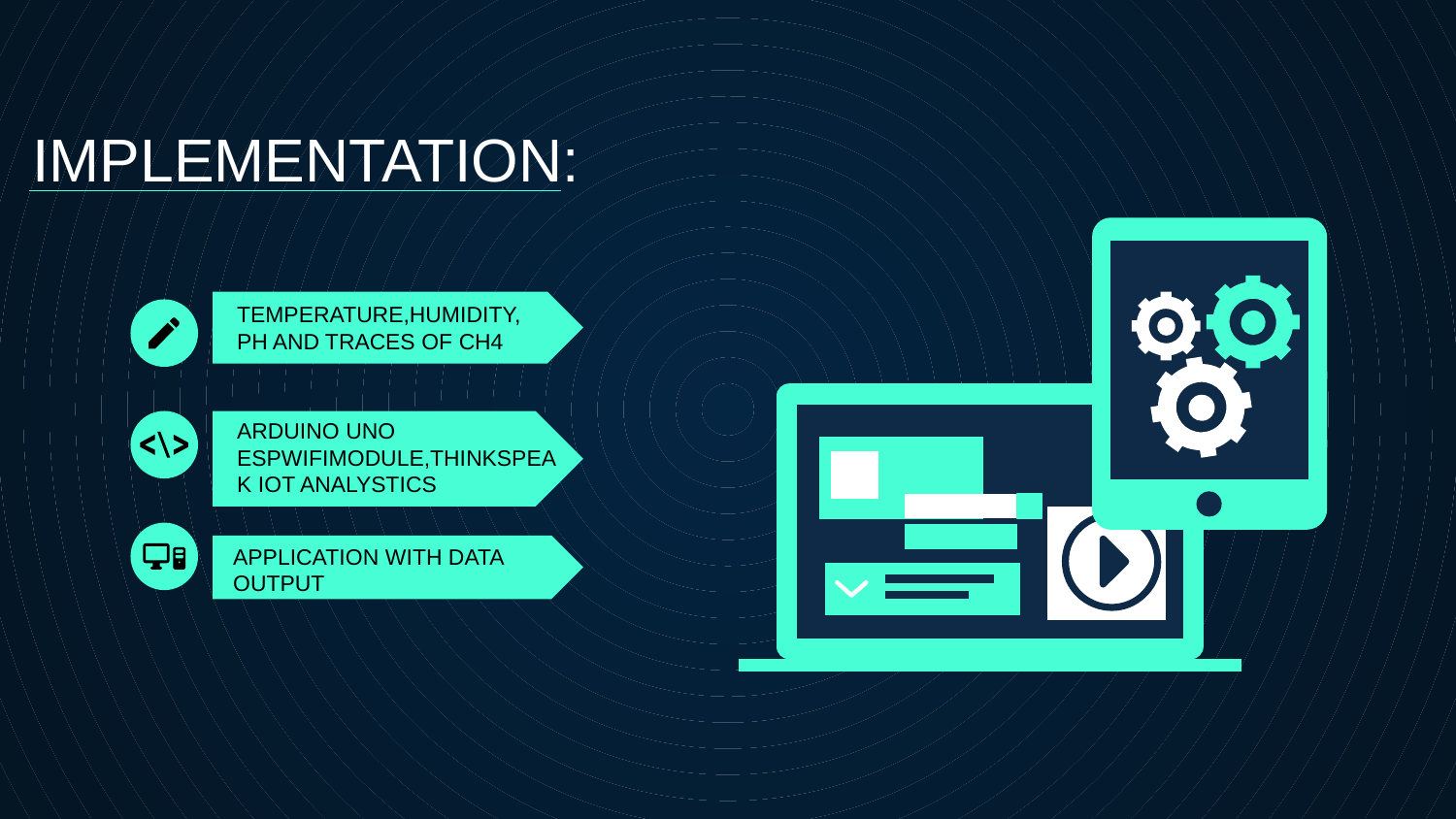

IMPLEMENTATION:

# TEMPERATURE,HUMIDITY, PH AND TRACES OF CH4

ARDUINO UNO ESPWIFIMODULE,THINKSPEAK IOT ANALYSTICS

APPLICATION WITH DATA OUTPUT